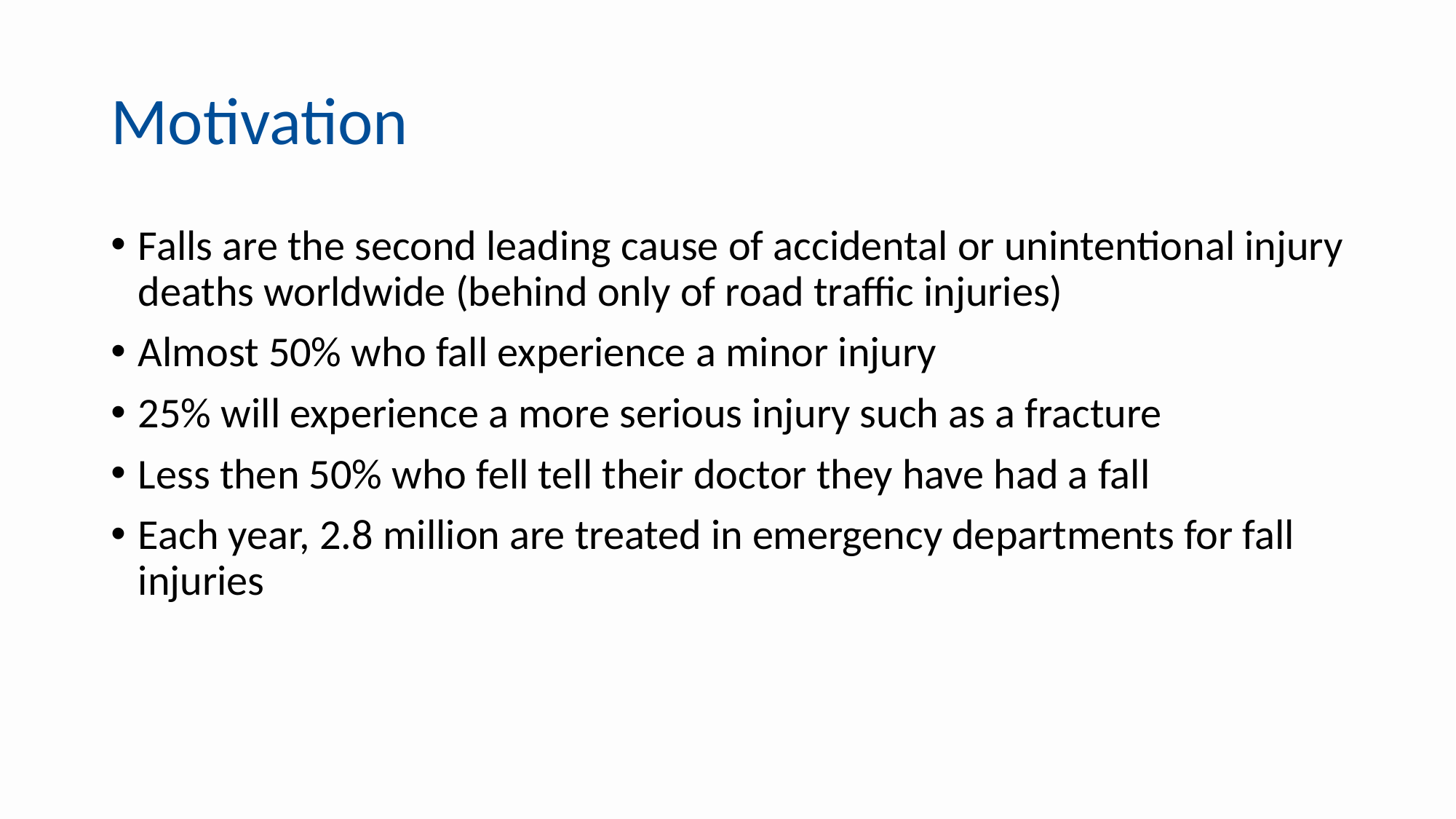

# Motivation
Falls are the second leading cause of accidental or unintentional injury deaths worldwide (behind only of road traffic injuries)
Almost 50% who fall experience a minor injury
25% will experience a more serious injury such as a fracture
Less then 50% who fell tell their doctor they have had a fall
Each year, 2.8 million are treated in emergency departments for fall injuries